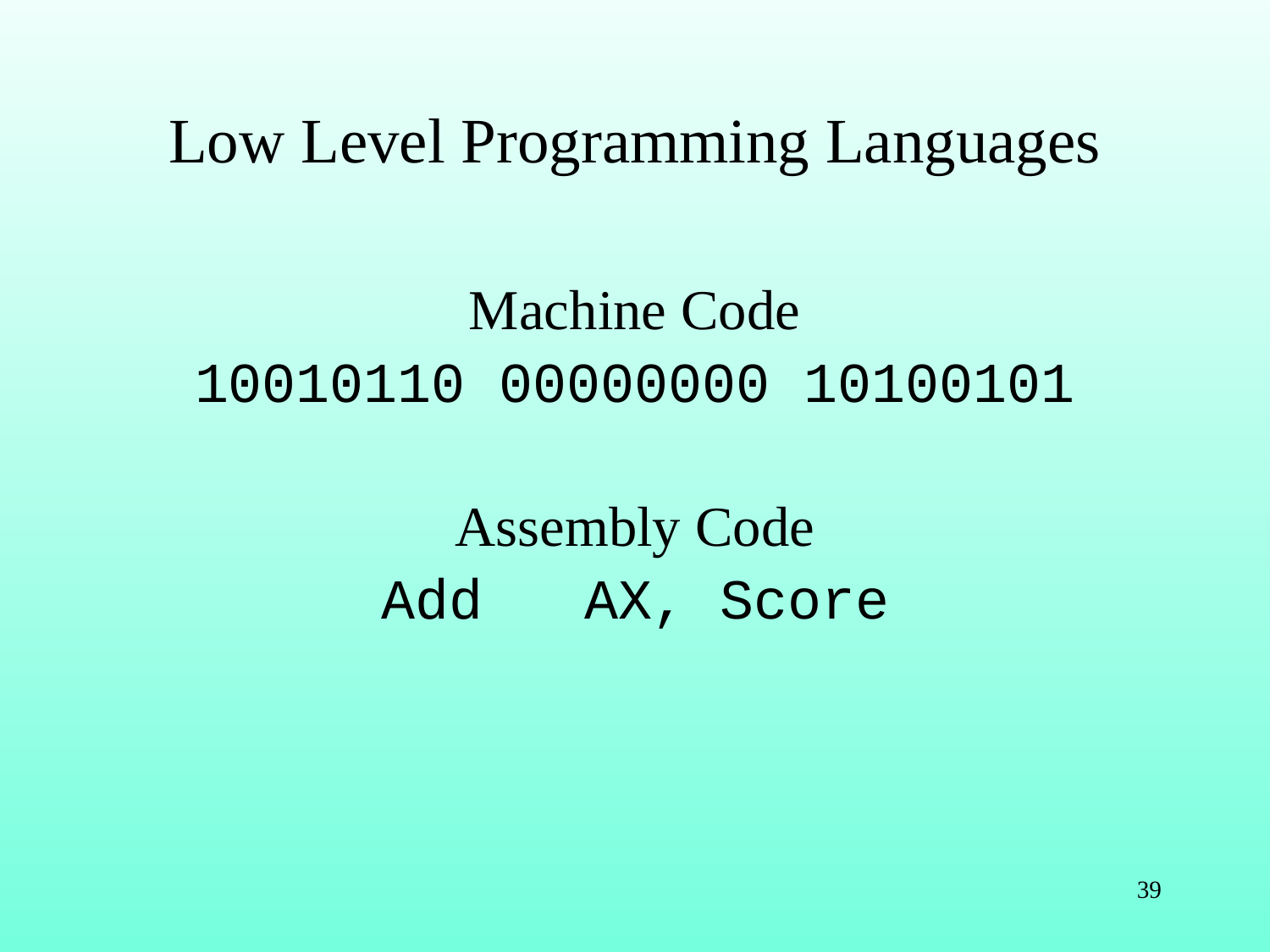

# Low Level Programming Languages
Machine Code
10010110 00000000 10100101

Assembly Code
Add   AX, Score
39